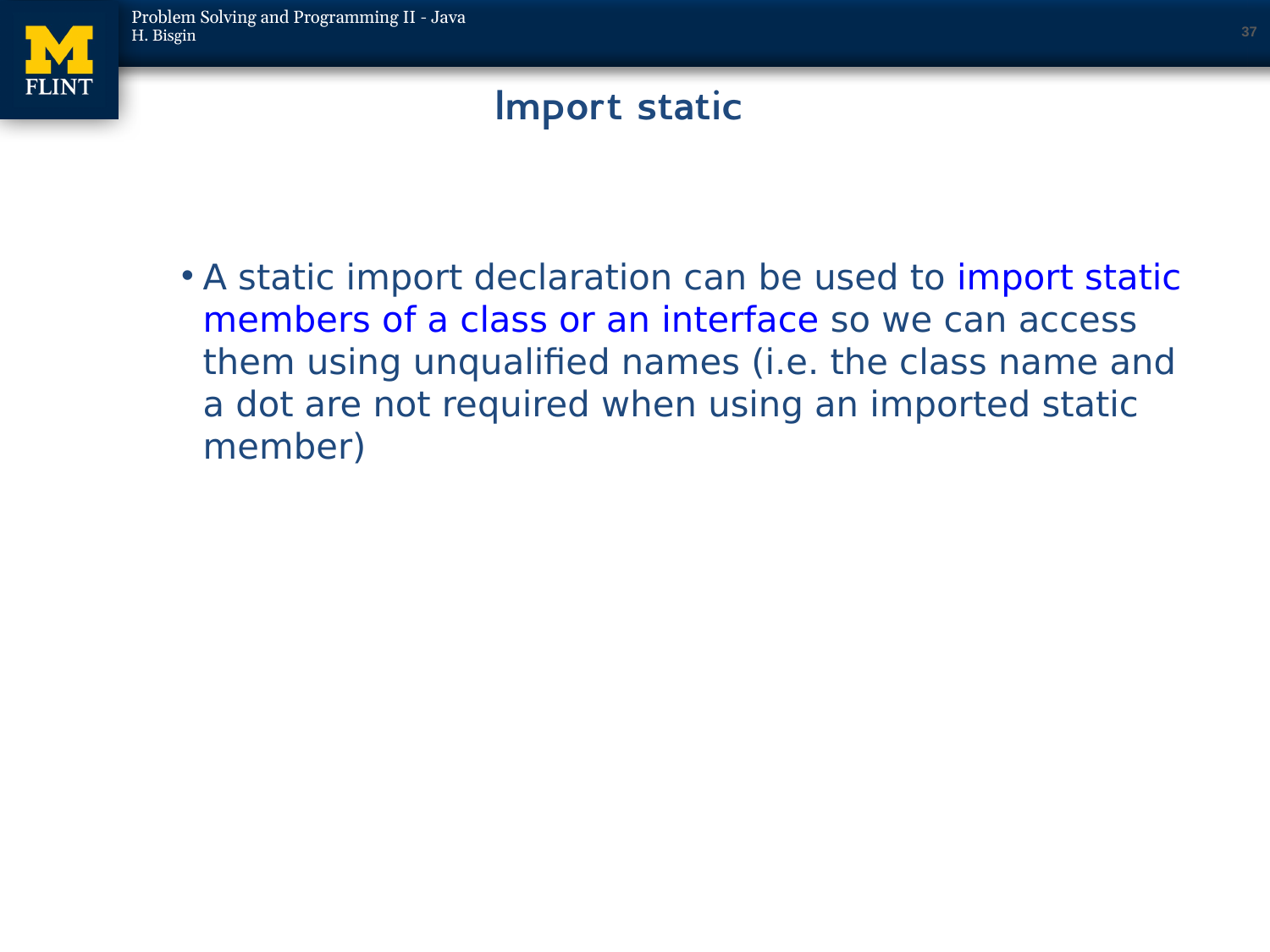

37
# Import static
A static import declaration can be used to import static members of a class or an interface so we can access them using unqualified names (i.e. the class name and a dot are not required when using an imported static member)